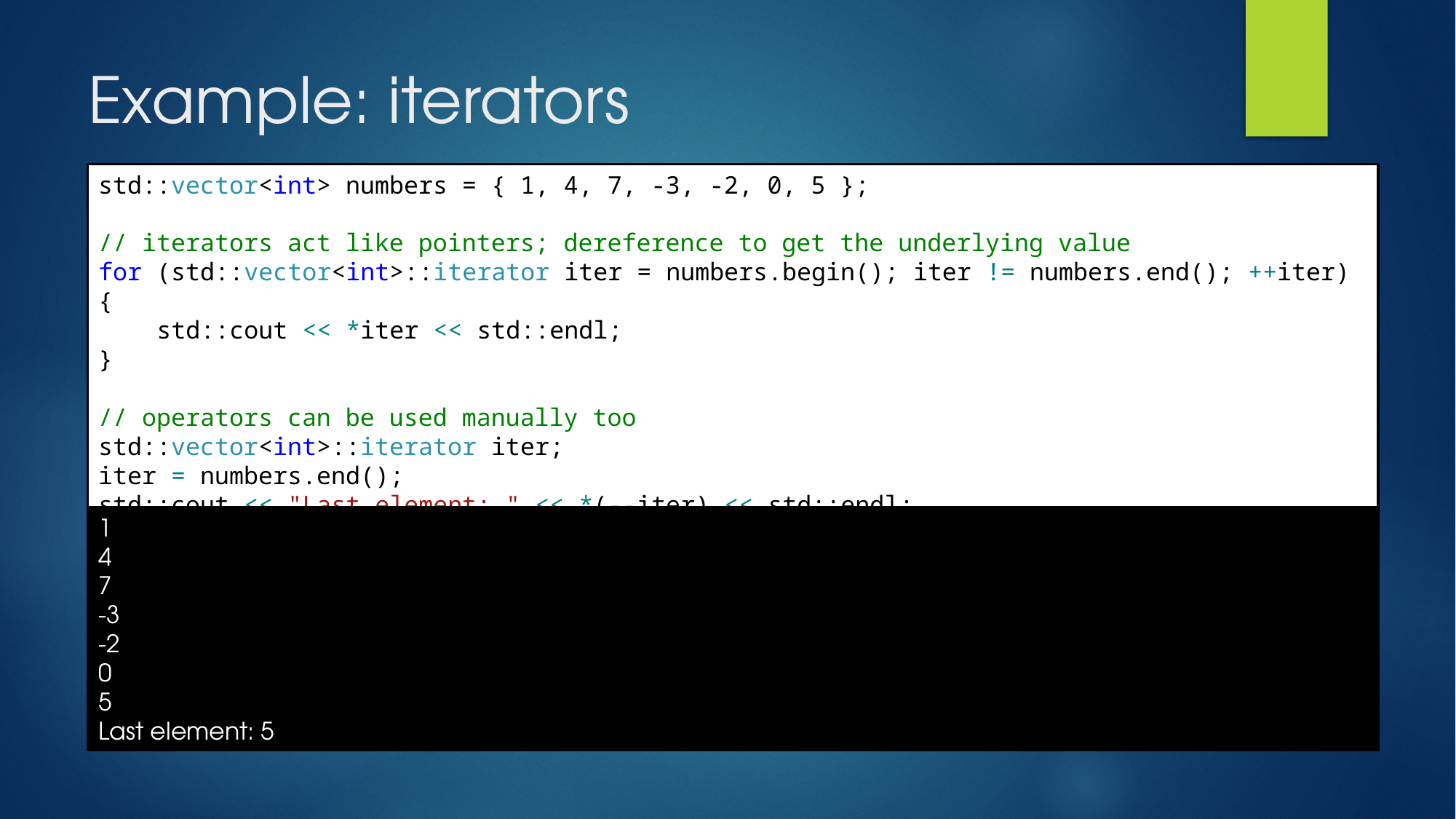

# Example: iterators
std::vector<int> numbers = { 1, 4, 7, -3, -2, 0, 5 };

// iterators act like pointers; dereference to get the underlying value
for (std::vector<int>::iterator iter = numbers.begin(); iter != numbers.end(); ++iter) {
    std::cout << *iter << std::endl;
}

// operators can be used manually too
std::vector<int>::iterator iter;
iter = numbers.end();
std::cout << "Last element: " << *(--iter) << std::endl;

1
4
7
-3
-2
0
5
Last element: 5